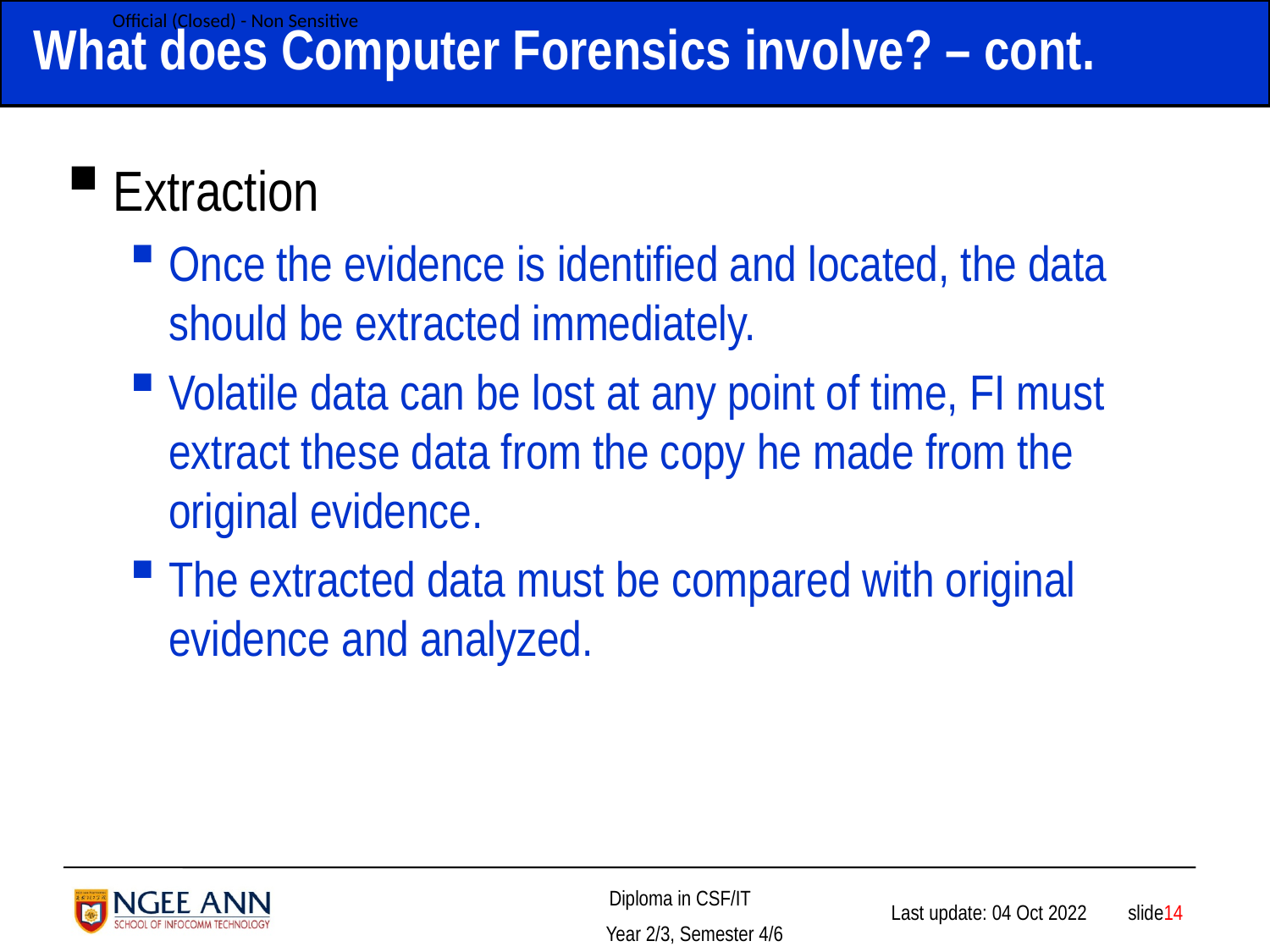

# What does Computer Forensics involve? – cont.
Extraction
Once the evidence is identified and located, the data should be extracted immediately.
Volatile data can be lost at any point of time, FI must extract these data from the copy he made from the original evidence.
The extracted data must be compared with original evidence and analyzed.
    slide14